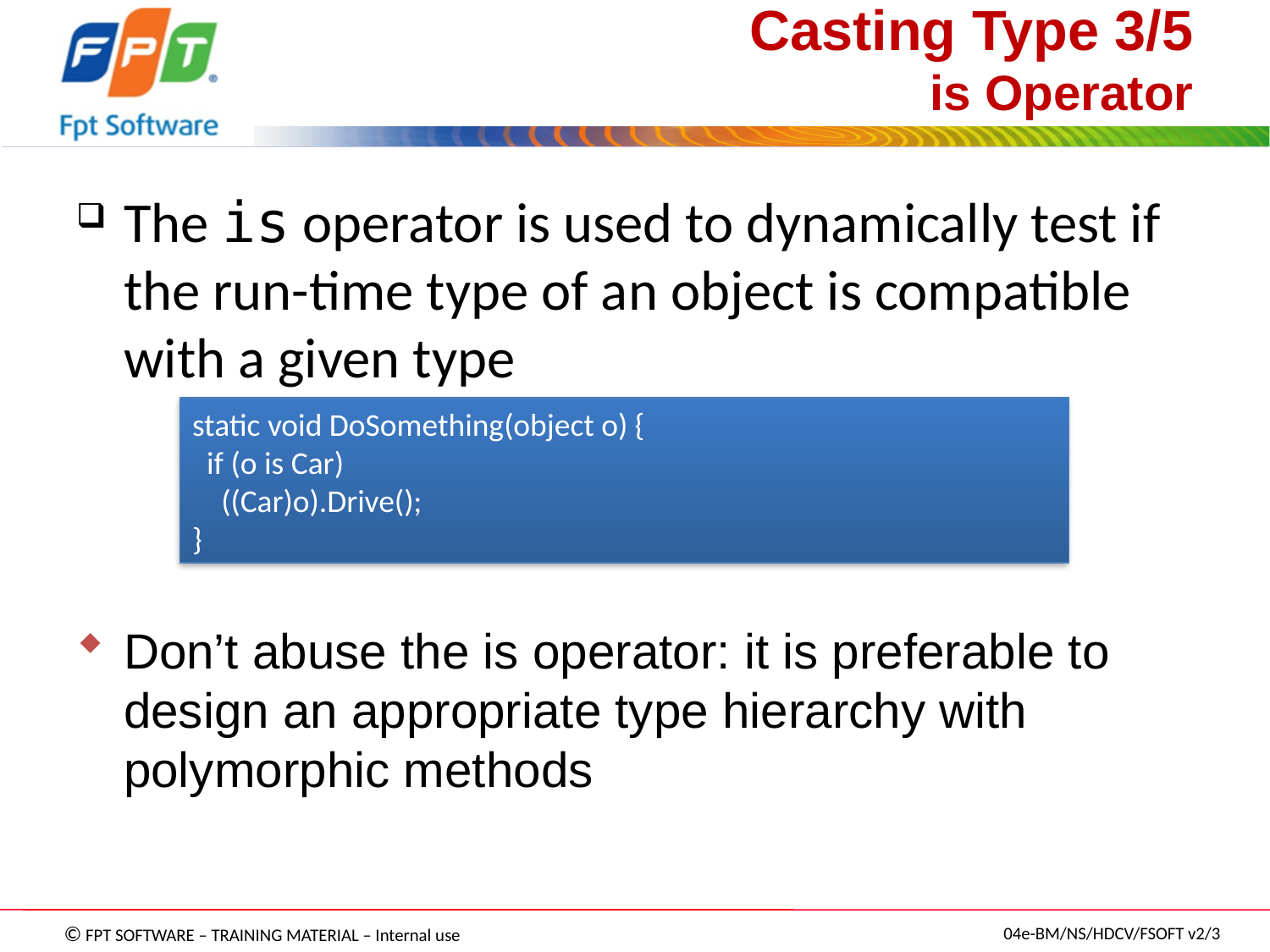

# Casting Type 3/5 is Operator
The is operator is used to dynamically test if the run-time type of an object is compatible with a given type
static void DoSomething(object o) {
  if (o is Car)
    ((Car)o).Drive();
}
Don’t abuse the is operator: it is preferable to design an appropriate type hierarchy with polymorphic methods